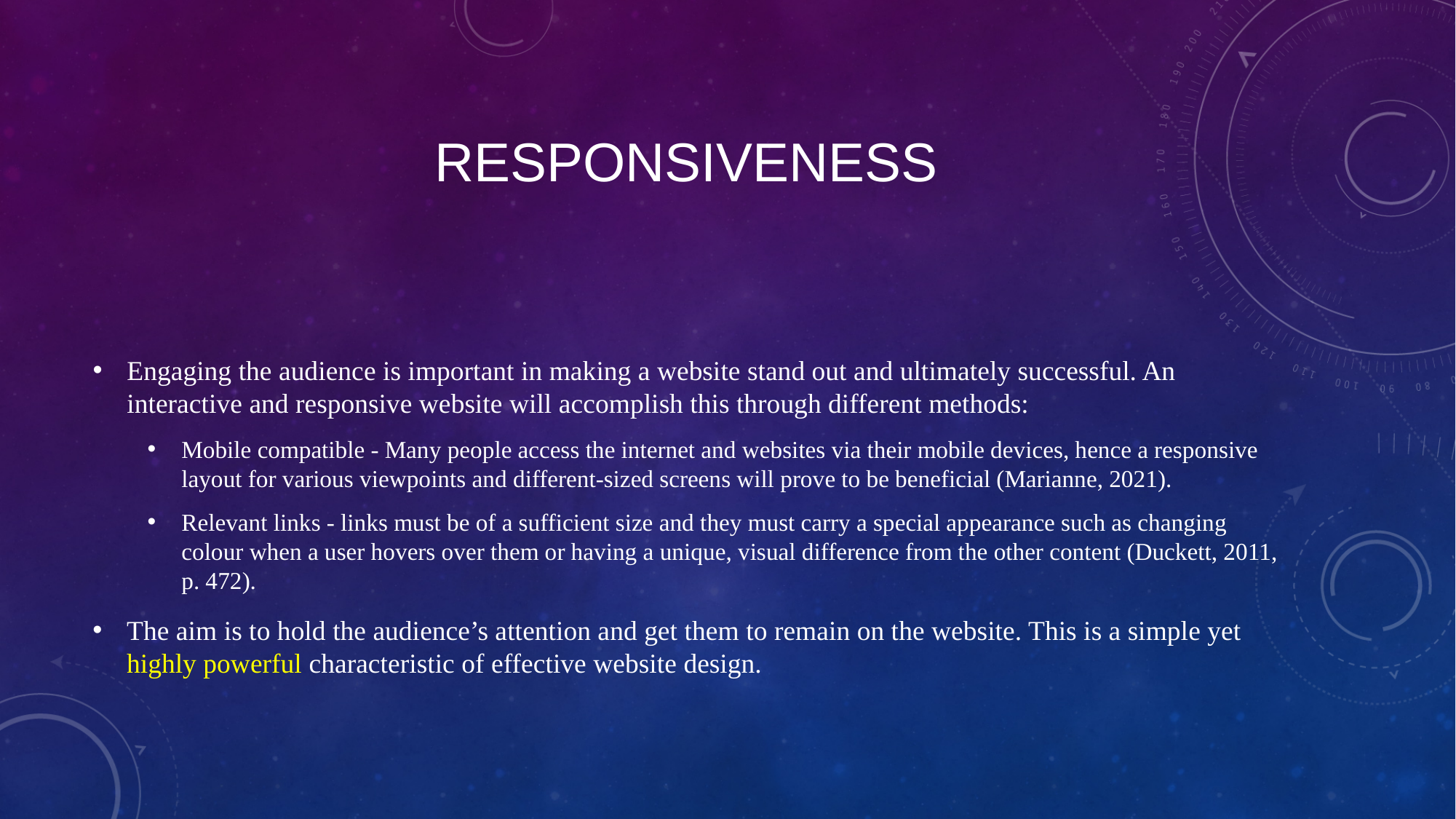

# Responsiveness
Engaging the audience is important in making a website stand out and ultimately successful. An interactive and responsive website will accomplish this through different methods:
Mobile compatible - Many people access the internet and websites via their mobile devices, hence a responsive layout for various viewpoints and different-sized screens will prove to be beneficial (Marianne, 2021).
Relevant links - links must be of a sufficient size and they must carry a special appearance such as changing colour when a user hovers over them or having a unique, visual difference from the other content (Duckett, 2011, p. 472).
The aim is to hold the audience’s attention and get them to remain on the website. This is a simple yet highly powerful characteristic of effective website design.